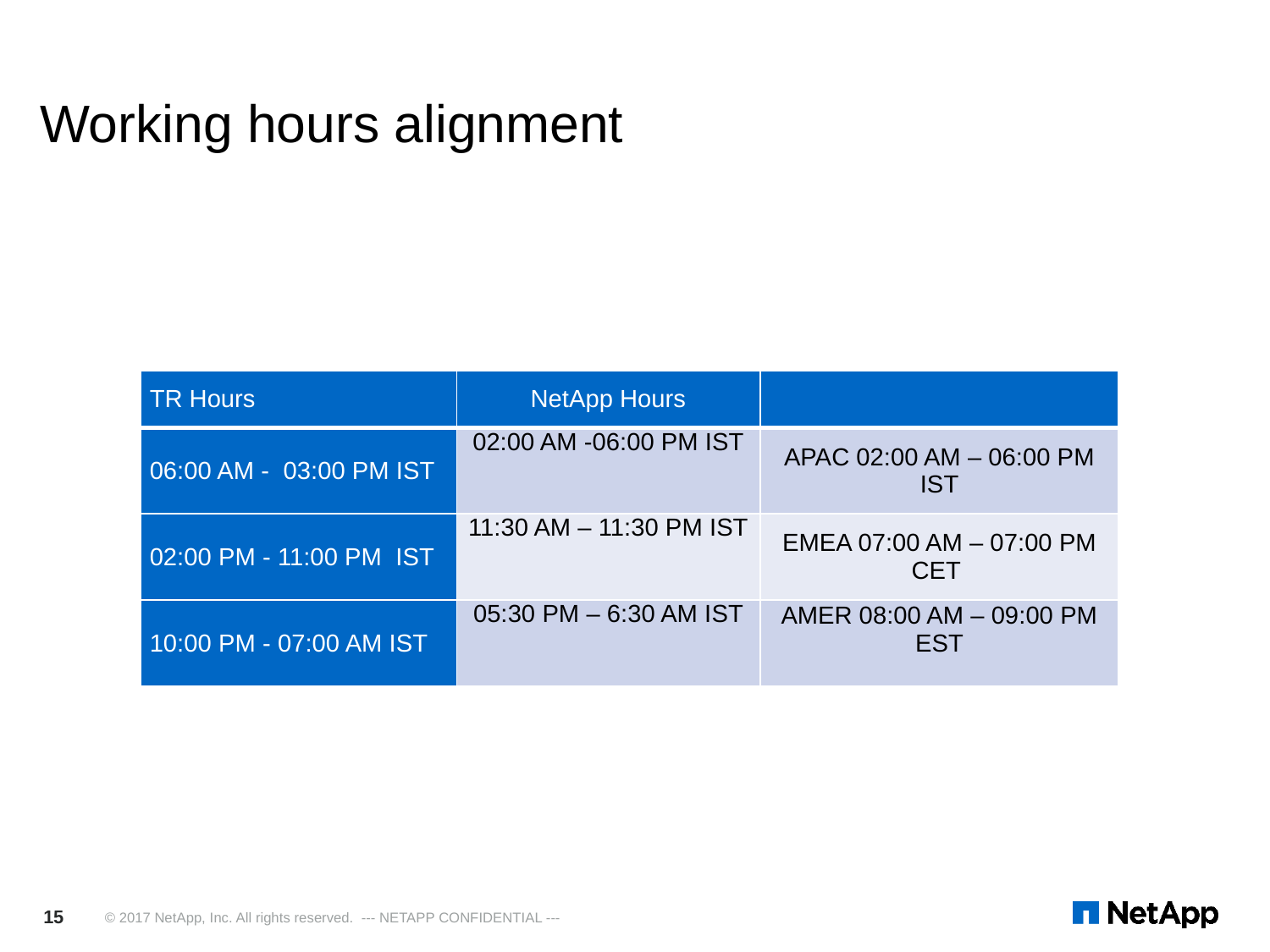

# Working hours alignment
| TR Hours | NetApp Hours |  |
| --- | --- | --- |
| 06:00 AM -  03:00 PM IST | 02:00 AM -06:00 PM IST | APAC 02:00 AM – 06:00 PM IST |
| 02:00 PM - 11:00 PM  IST | 11:30 AM – 11:30 PM IST | EMEA 07:00 AM – 07:00 PM CET |
| 10:00 PM - 07:00 AM IST | 05:30 PM – 6:30 AM IST | AMER 08:00 AM – 09:00 PM EST |

15
© 2017 NetApp, Inc. All rights reserved.  --- NETAPP CONFIDENTIAL ---